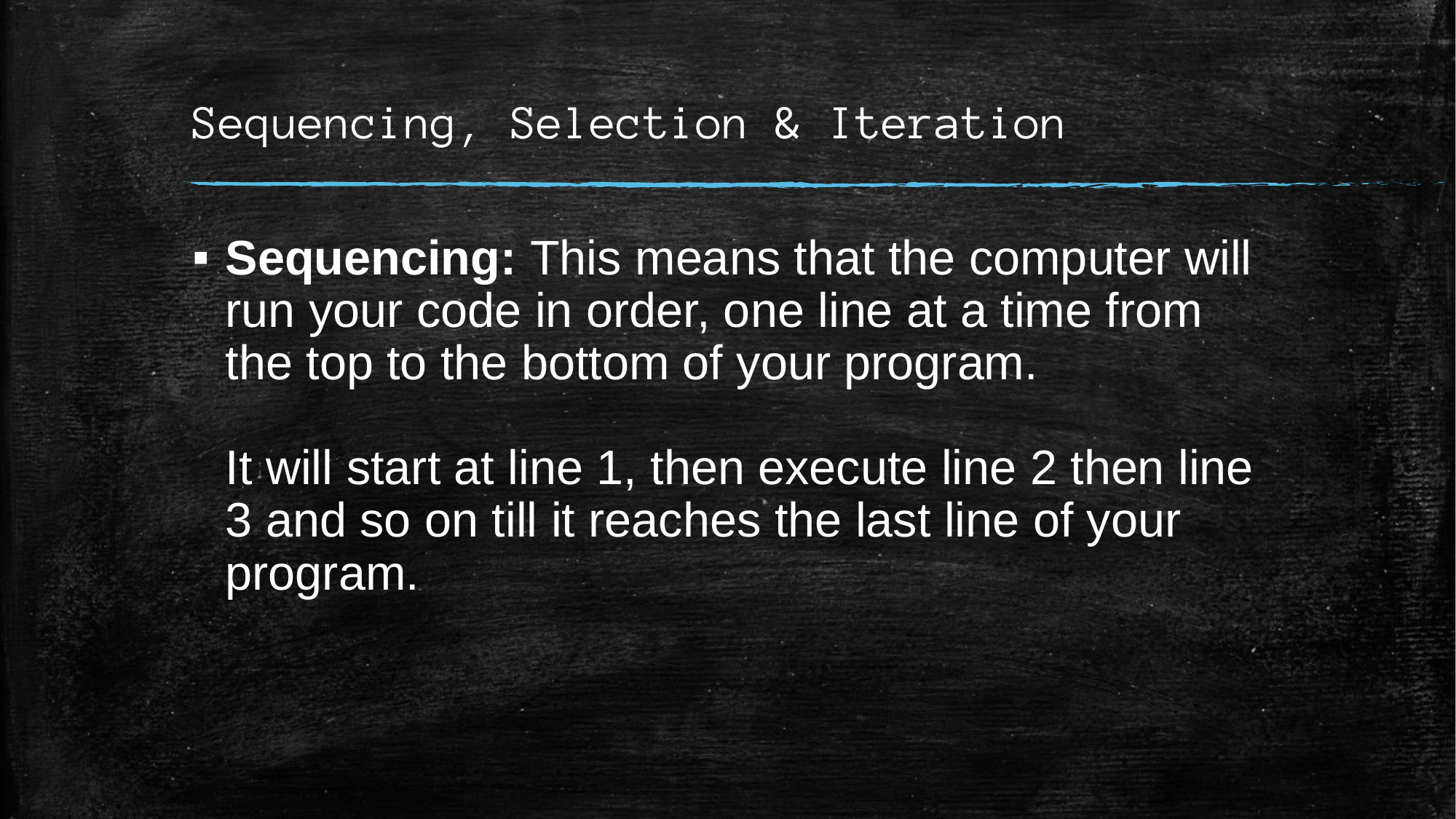

# Sequencing, Selection & Iteration
Sequencing: This means that the computer will run your code in order, one line at a time from the top to the bottom of your program.
It will start at line 1, then execute line 2 then line 3 and so on till it reaches the last line of your program.